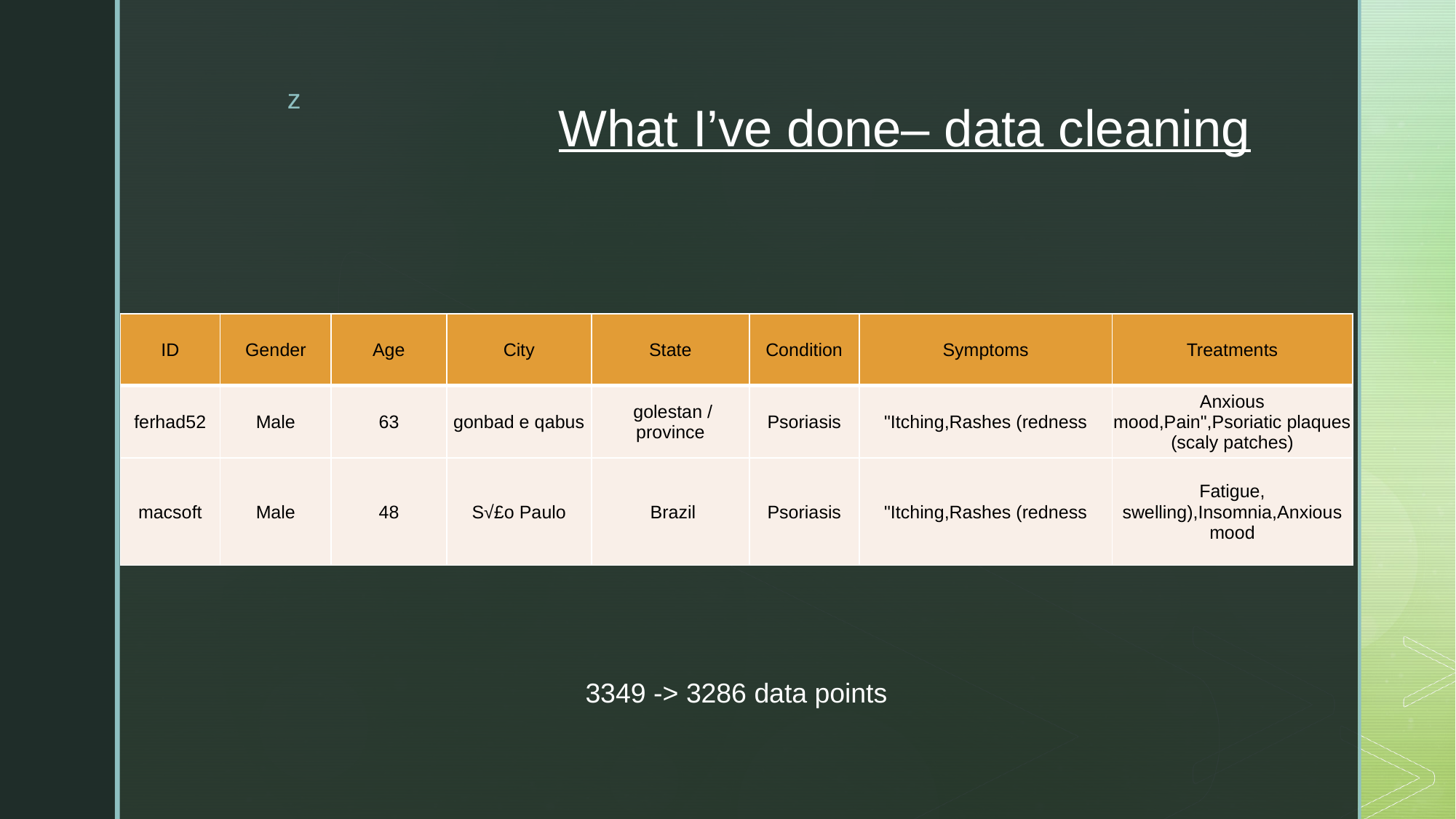

# What I’ve done– data cleaning
| ID | Gender | Age | City | State | Condition | Symptoms | Treatments |
| --- | --- | --- | --- | --- | --- | --- | --- |
| ferhad52 | Male | 63 | gonbad e qabus | golestan / province | Psoriasis | "Itching,Rashes (redness | Anxious mood,Pain",Psoriatic plaques (scaly patches) |
| macsoft | Male | 48 | S√£o Paulo | Brazil | Psoriasis | "Itching,Rashes (redness | Fatigue, swelling),Insomnia,Anxious mood |
3349 -> 3286 data points